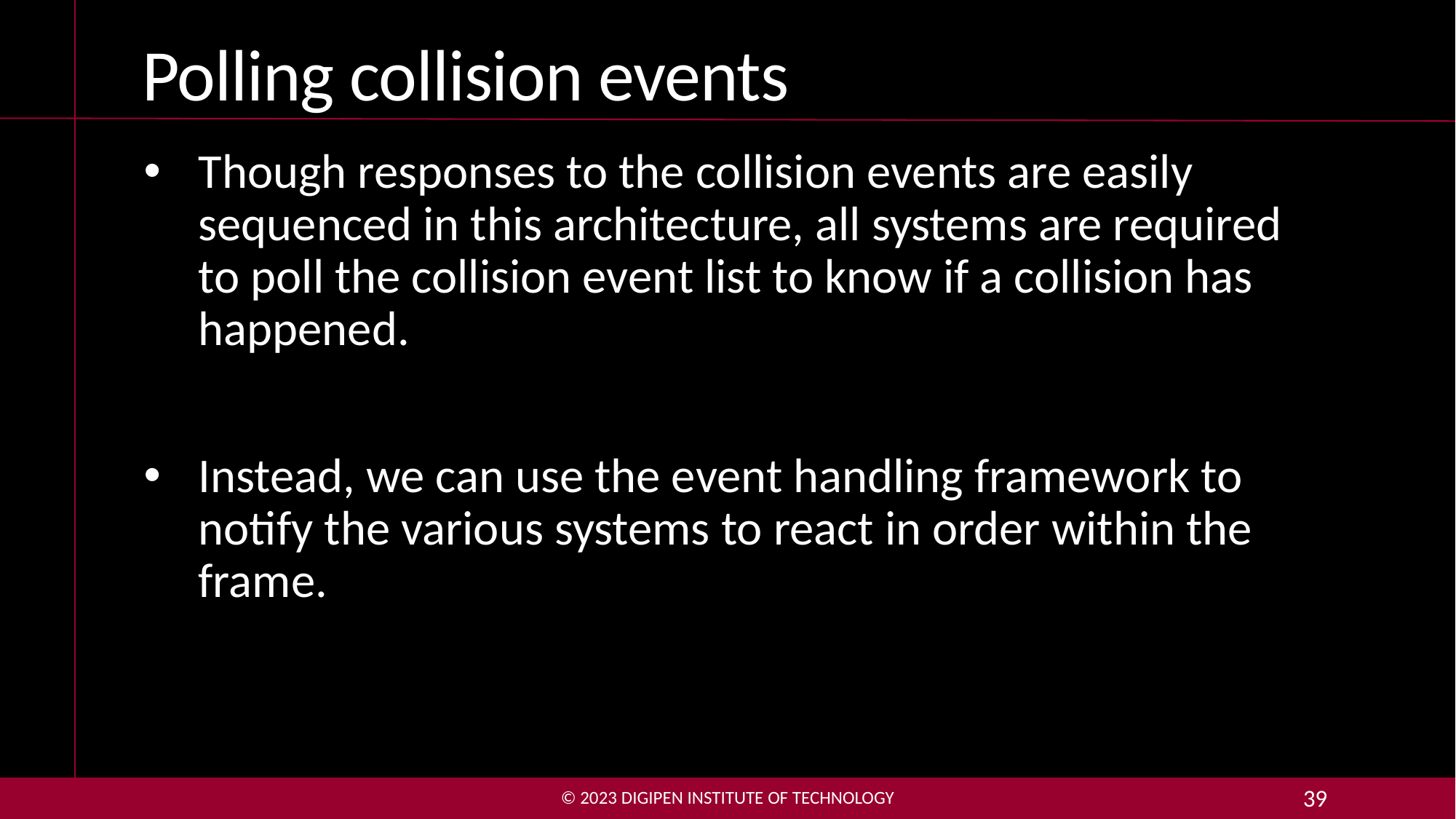

# Polling collision events
Though responses to the collision events are easily sequenced in this architecture, all systems are required to poll the collision event list to know if a collision has happened.

Instead, we can use the event handling framework to notify the various systems to react in order within the frame.
© 2023 DigiPen Institute of Technology
39